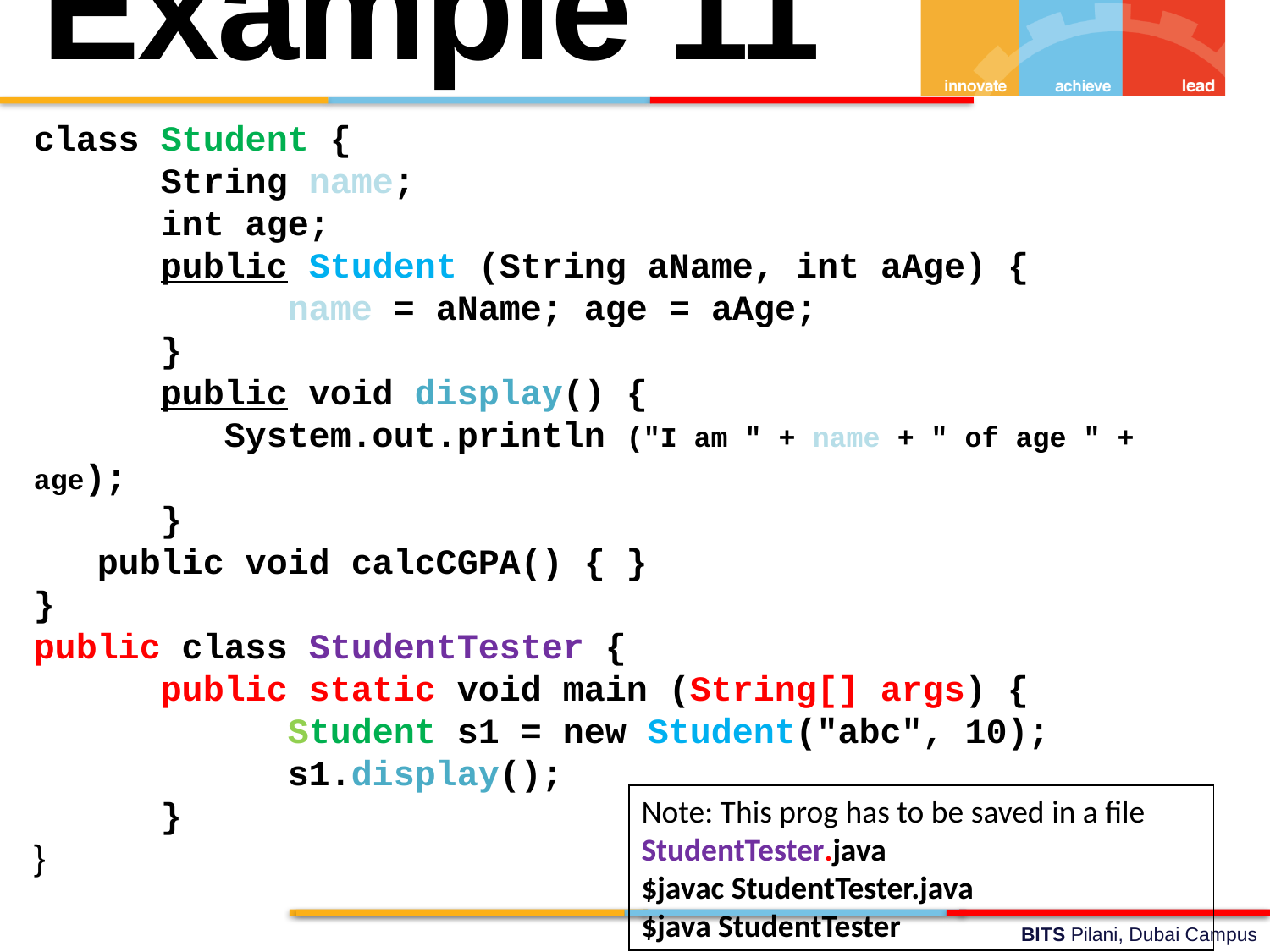

Example 11

class Student {
	String name;
	int age;
	public Student (String aName, int aAge) {
		name = aName; age = aAge;
	}
	public void display() {
	   System.out.println ("I am " + name + " of age " + age);
	}
   public void calcCGPA() { }
}
public class StudentTester {
	public static void main (String[] args) {
		Student s1 = new Student("abc", 10);
		s1.display();
	}
}

Note: This prog has to be saved in a file StudentTester.java
$javac StudentTester.java
$java StudentTester